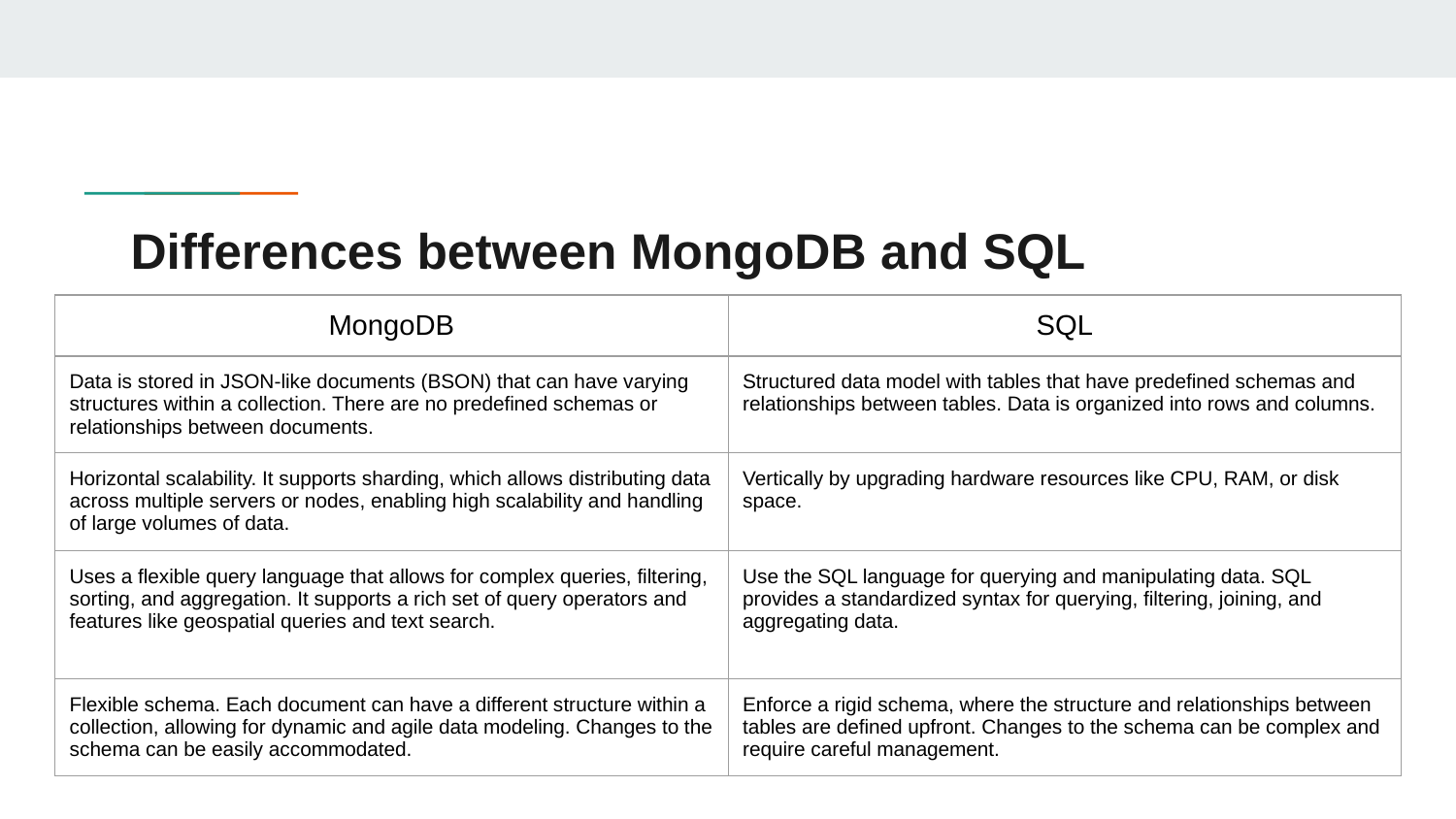

# Differences between MongoDB and SQL
| MongoDB | SQL |
| --- | --- |
| Data is stored in JSON-like documents (BSON) that can have varying structures within a collection. There are no predefined schemas or relationships between documents. | Structured data model with tables that have predefined schemas and relationships between tables. Data is organized into rows and columns. |
| Horizontal scalability. It supports sharding, which allows distributing data across multiple servers or nodes, enabling high scalability and handling of large volumes of data. | Vertically by upgrading hardware resources like CPU, RAM, or disk space. |
| Uses a flexible query language that allows for complex queries, filtering, sorting, and aggregation. It supports a rich set of query operators and features like geospatial queries and text search. | Use the SQL language for querying and manipulating data. SQL provides a standardized syntax for querying, filtering, joining, and aggregating data. |
| Flexible schema. Each document can have a different structure within a collection, allowing for dynamic and agile data modeling. Changes to the schema can be easily accommodated. | Enforce a rigid schema, where the structure and relationships between tables are defined upfront. Changes to the schema can be complex and require careful management. |